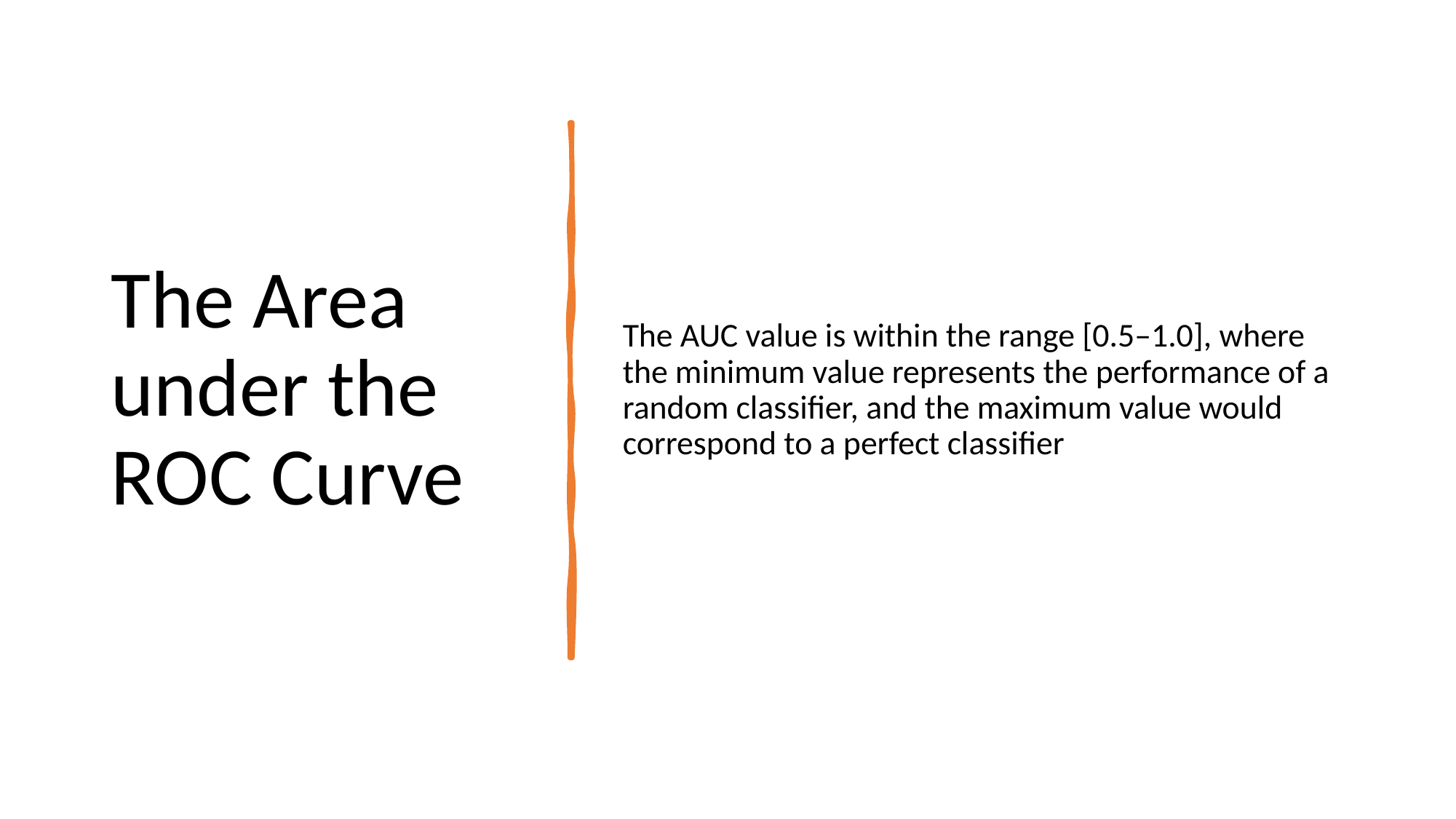

# The Area under the ROC Curve
The AUC value is within the range [0.5–1.0], where the minimum value represents the performance of a random classifier, and the maximum value would correspond to a perfect classifier